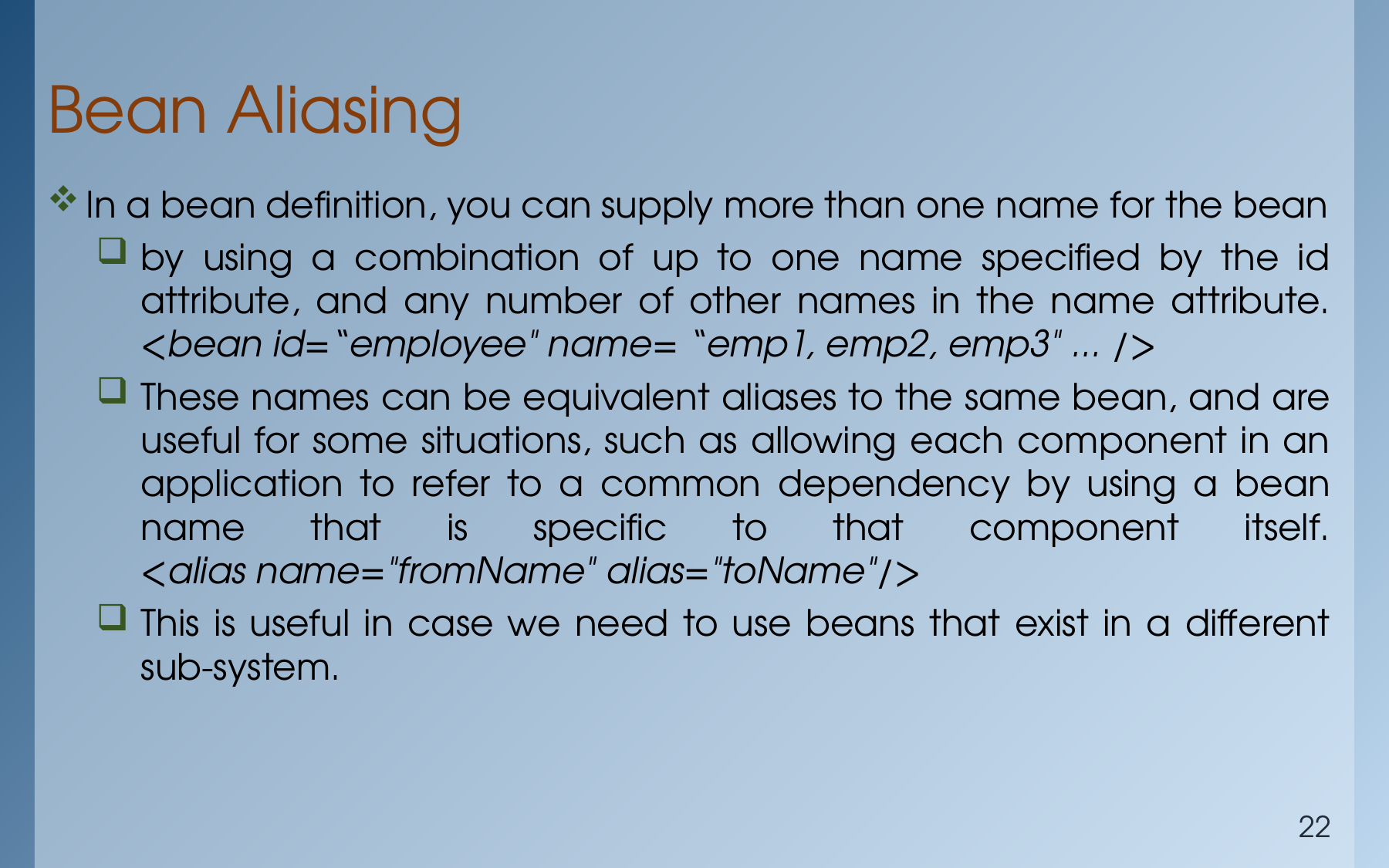

# Bean Aliasing
In a bean definition, you can supply more than one name for the bean
by using a combination of up to one name specified by the id attribute, and any number of other names in the name attribute.
<bean id=“employee" name= “emp1, emp2, emp3" ... />
These names can be equivalent aliases to the same bean, and are useful for some situations, such as allowing each component in an application to refer to a common dependency by using a bean name that is specific to that component itself.
<alias name="fromName" alias="toName"/>
This is useful in case we need to use beans that exist in a different sub-system.
22